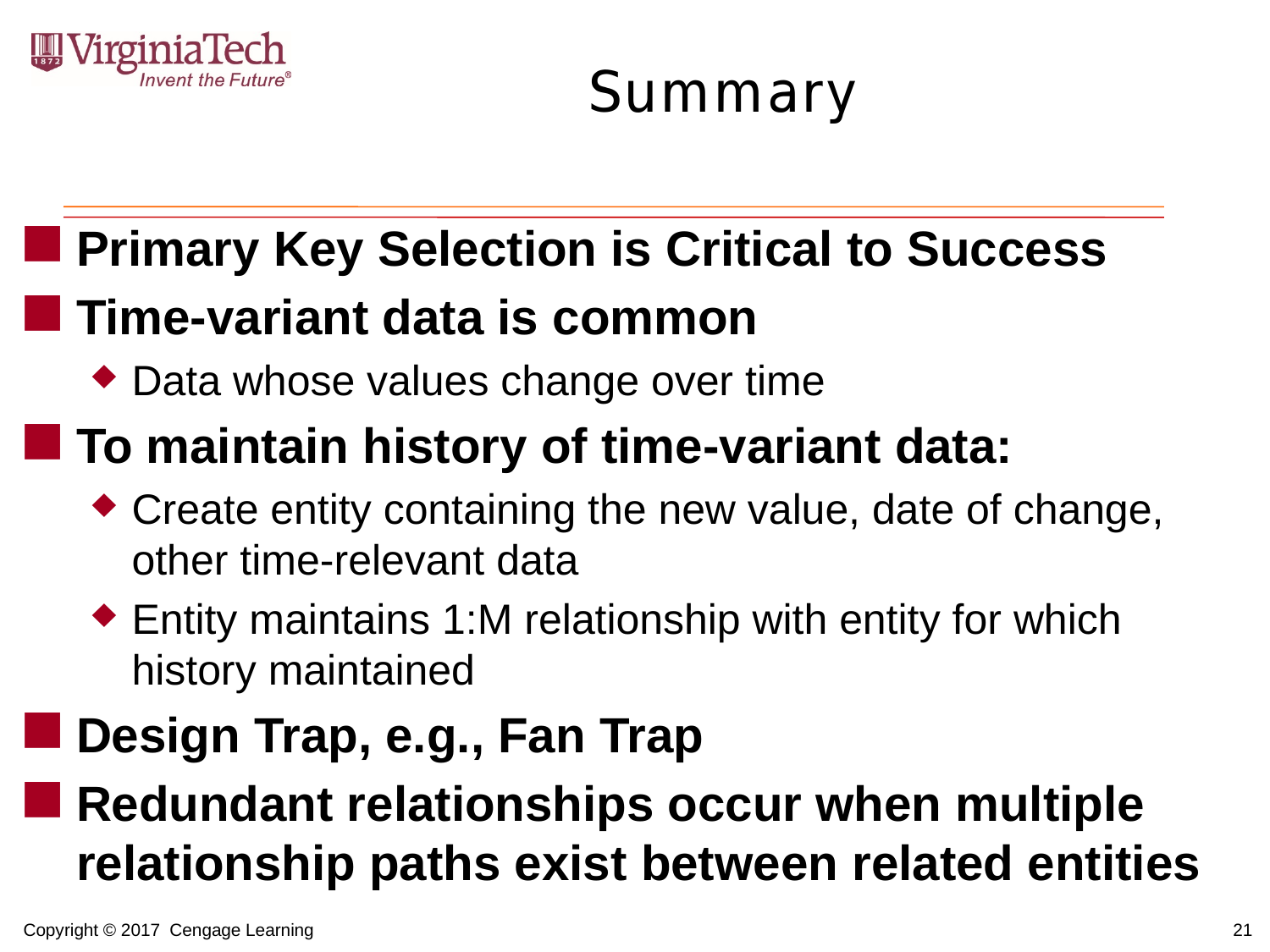

# Summary
Primary Key Selection is Critical to Success
Time-variant data is common
Data whose values change over time
To maintain history of time-variant data:
Create entity containing the new value, date of change, other time-relevant data
Entity maintains 1:M relationship with entity for which history maintained
Design Trap, e.g., Fan Trap
Redundant relationships occur when multiple relationship paths exist between related entities

21
Copyright © 2017  Cengage Learning